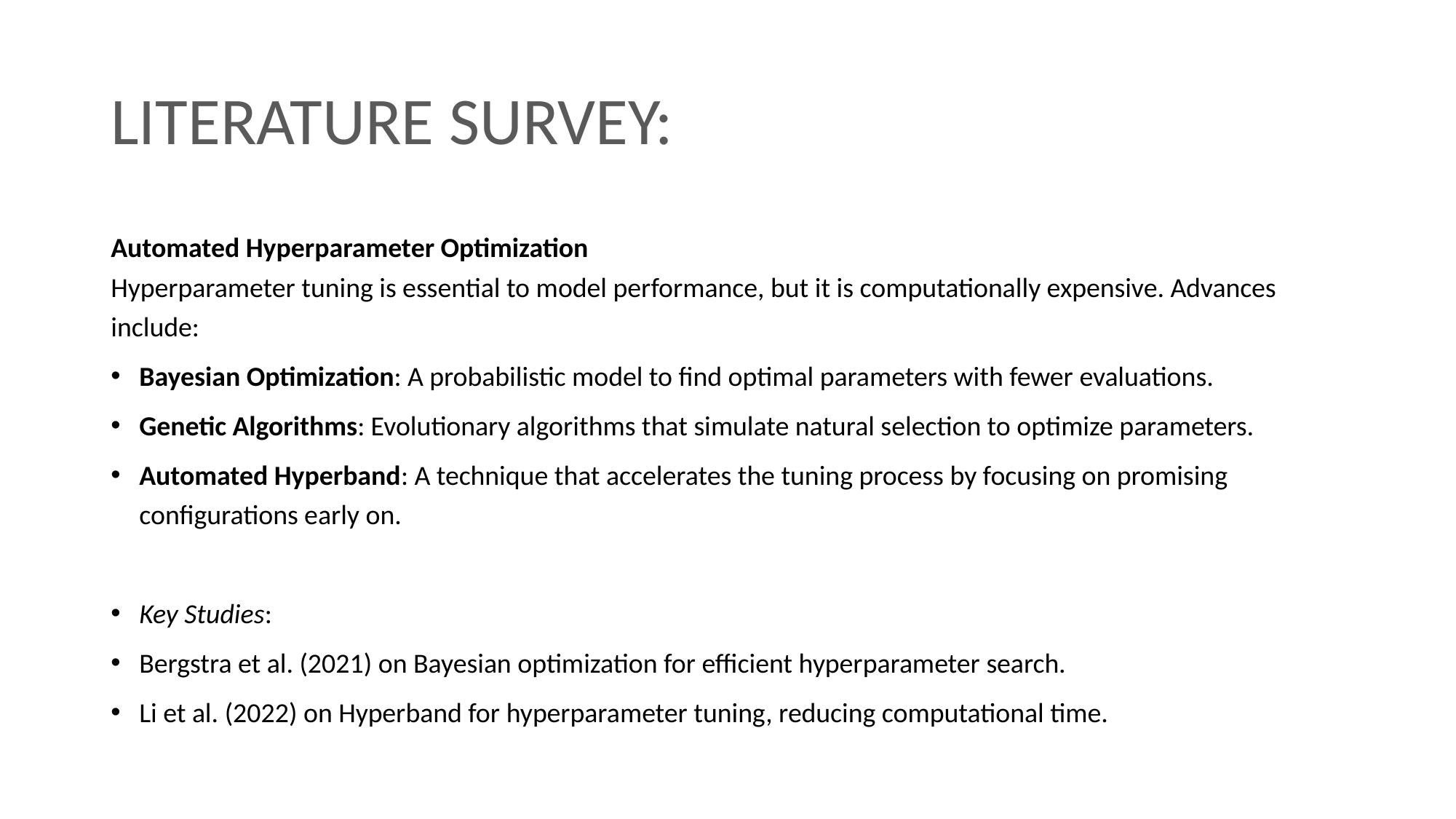

# LITERATURE SURVEY:
Automated Hyperparameter Optimization
Hyperparameter tuning is essential to model performance, but it is computationally expensive. Advances include:
Bayesian Optimization: A probabilistic model to find optimal parameters with fewer evaluations.
Genetic Algorithms: Evolutionary algorithms that simulate natural selection to optimize parameters.
Automated Hyperband: A technique that accelerates the tuning process by focusing on promising configurations early on.

Key Studies:
Bergstra et al. (2021) on Bayesian optimization for efficient hyperparameter search.
Li et al. (2022) on Hyperband for hyperparameter tuning, reducing computational time.